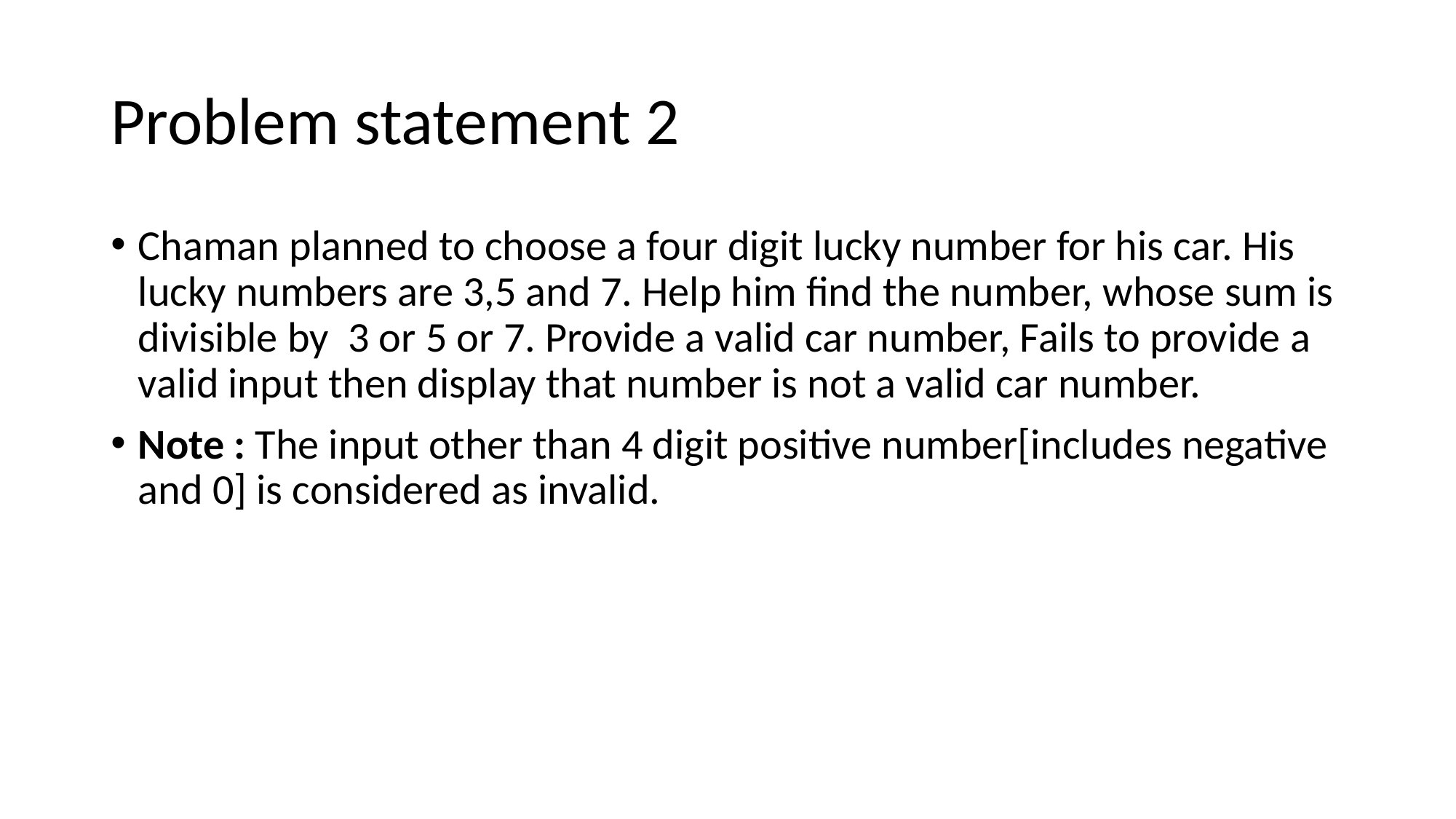

# Problem statement 2
Chaman planned to choose a four digit lucky number for his car. His lucky numbers are 3,5 and 7. Help him find the number, whose sum is divisible by  3 or 5 or 7. Provide a valid car number, Fails to provide a valid input then display that number is not a valid car number.
Note : The input other than 4 digit positive number[includes negative and 0] is considered as invalid.